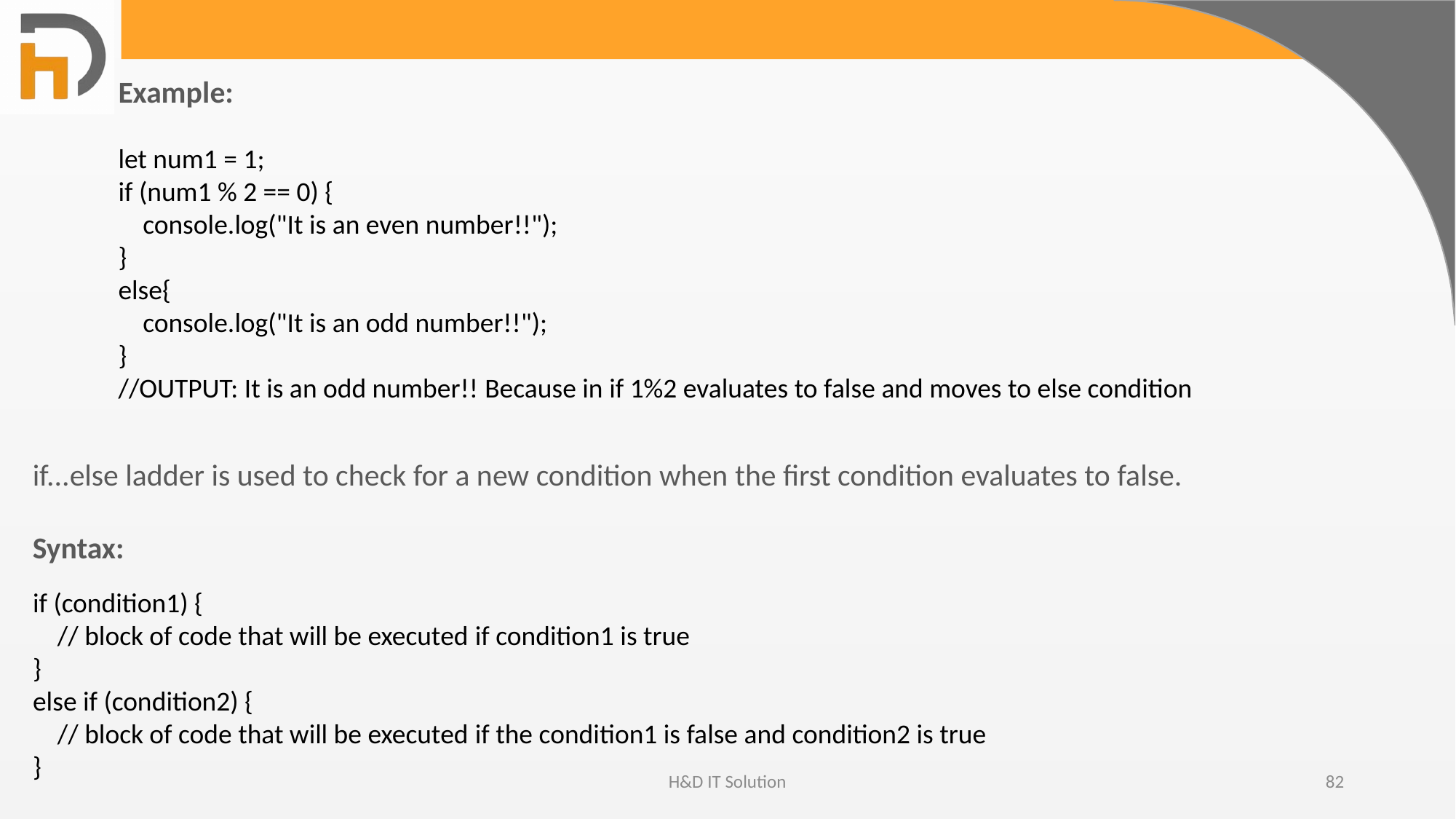

Example:
let num1 = 1;
if (num1 % 2 == 0) {
    console.log("It is an even number!!");
}
else{
    console.log("It is an odd number!!");
}
//OUTPUT: It is an odd number!! Because in if 1%2 evaluates to false and moves to else condition
if...else ladder is used to check for a new condition when the first condition evaluates to false.

Syntax:
if (condition1) {
    // block of code that will be executed if condition1 is true
}
else if (condition2) {
    // block of code that will be executed if the condition1 is false and condition2 is true
}
H&D IT Solution
82